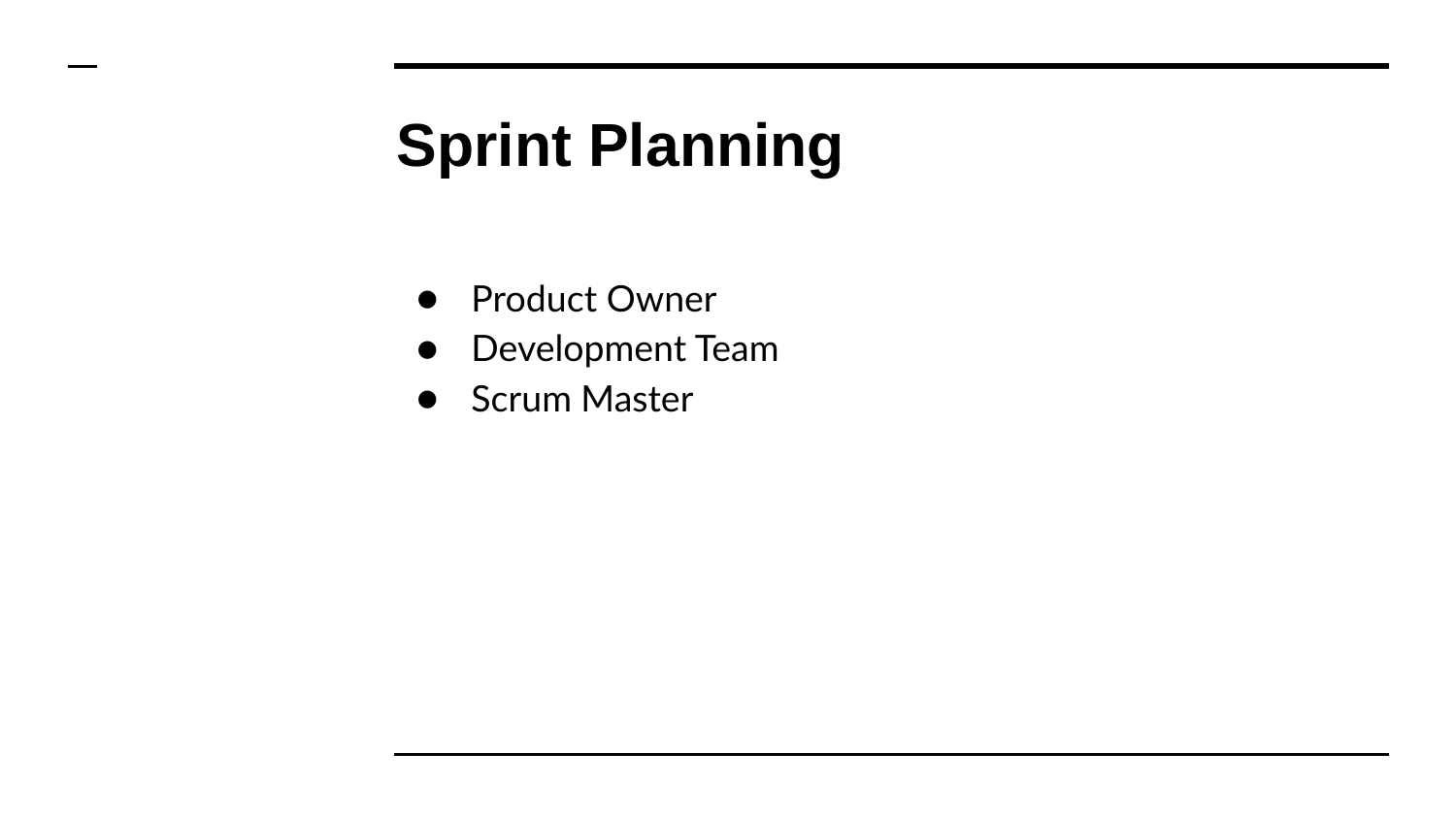

# Sprint Planning
Product Owner
Development Team
Scrum Master